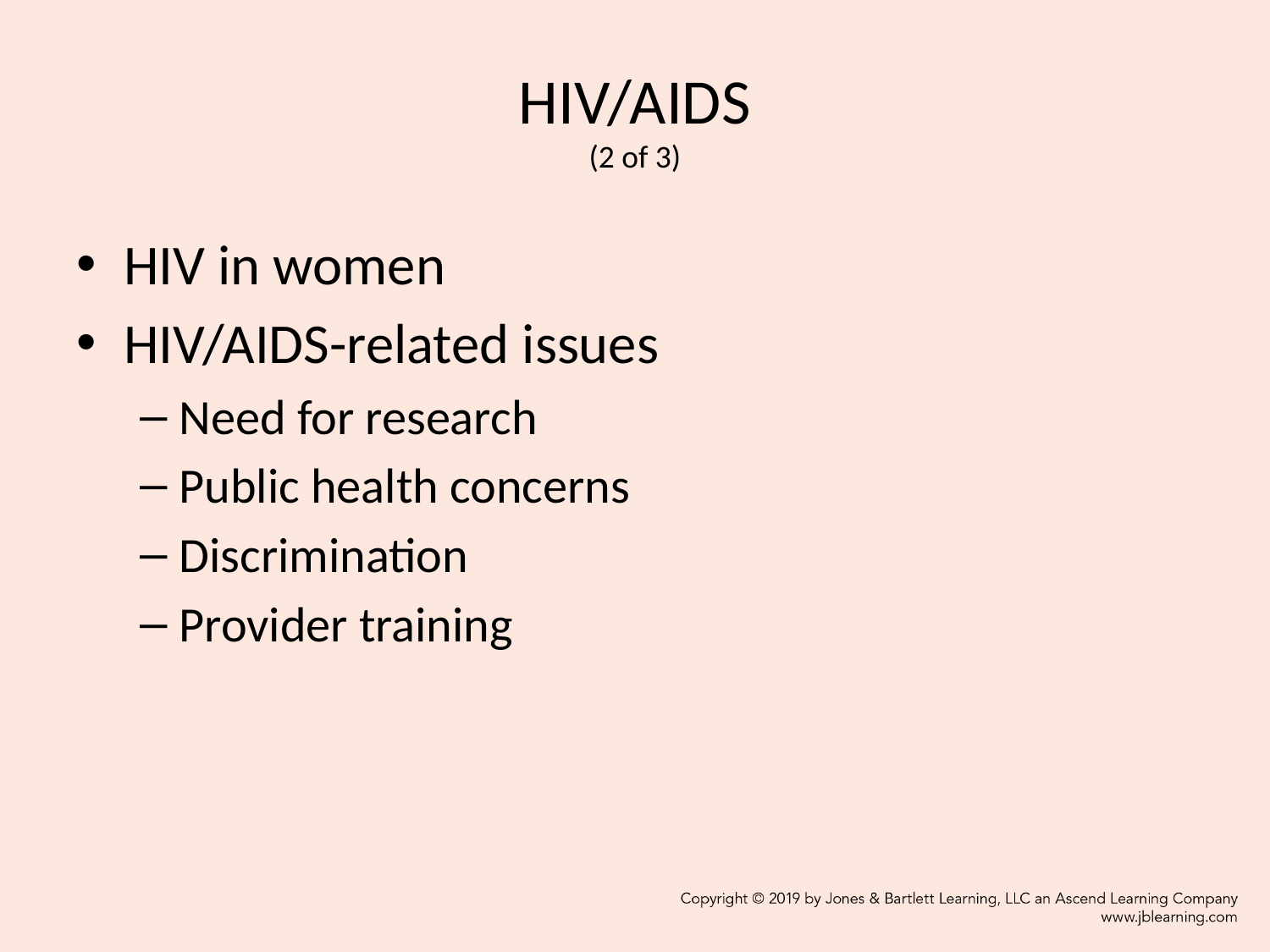

# HIV/AIDS (2 of 3)
HIV in women
HIV/AIDS-related issues
Need for research
Public health concerns
Discrimination
Provider training